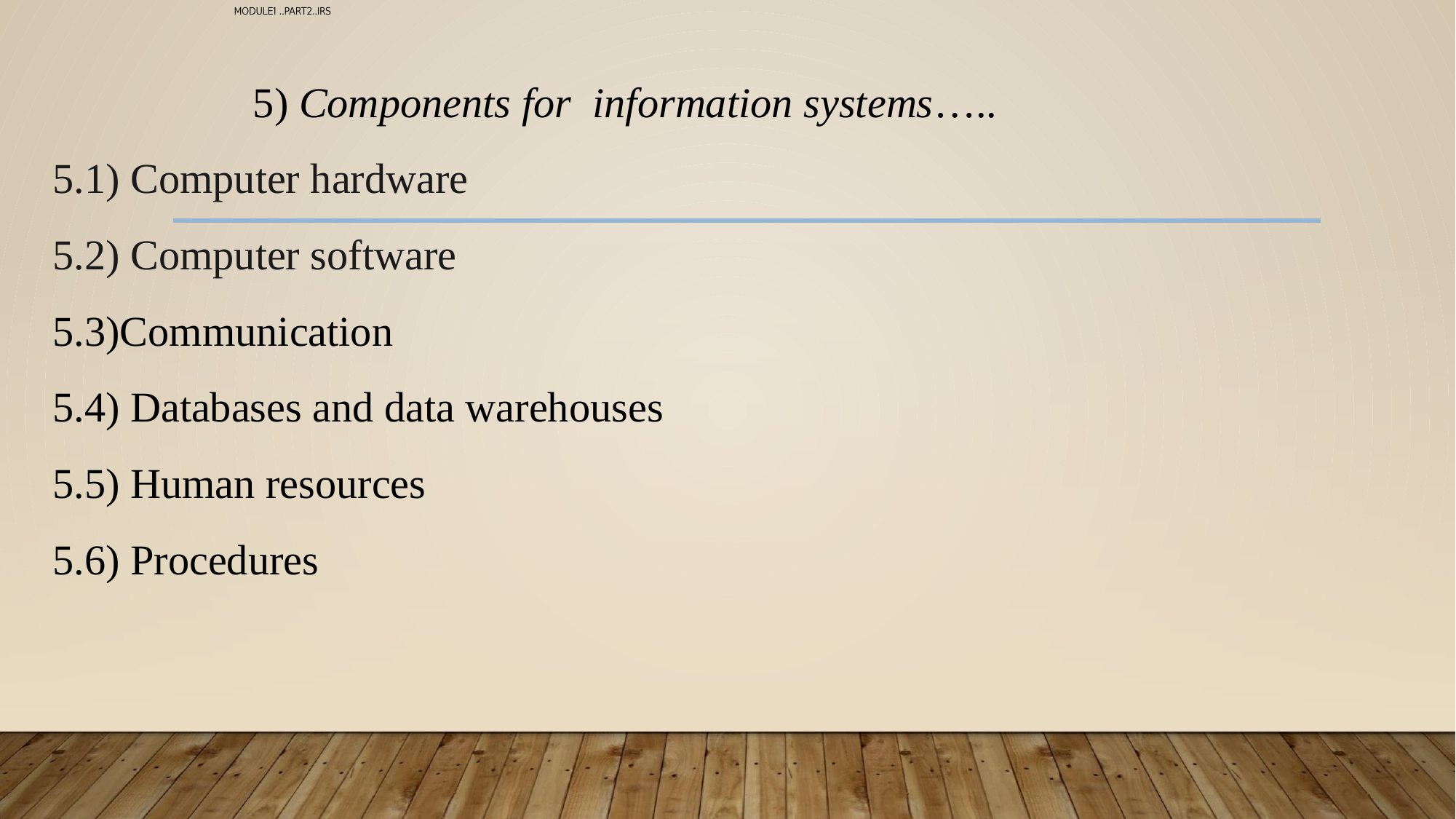

# MODULE1 ..PART2..IRS
                   5) Components for  information systems…..
5.1) Computer hardware
5.2) Computer software
5.3)Communication
5.4) Databases and data warehouses
5.5) Human resources
5.6) Procedures